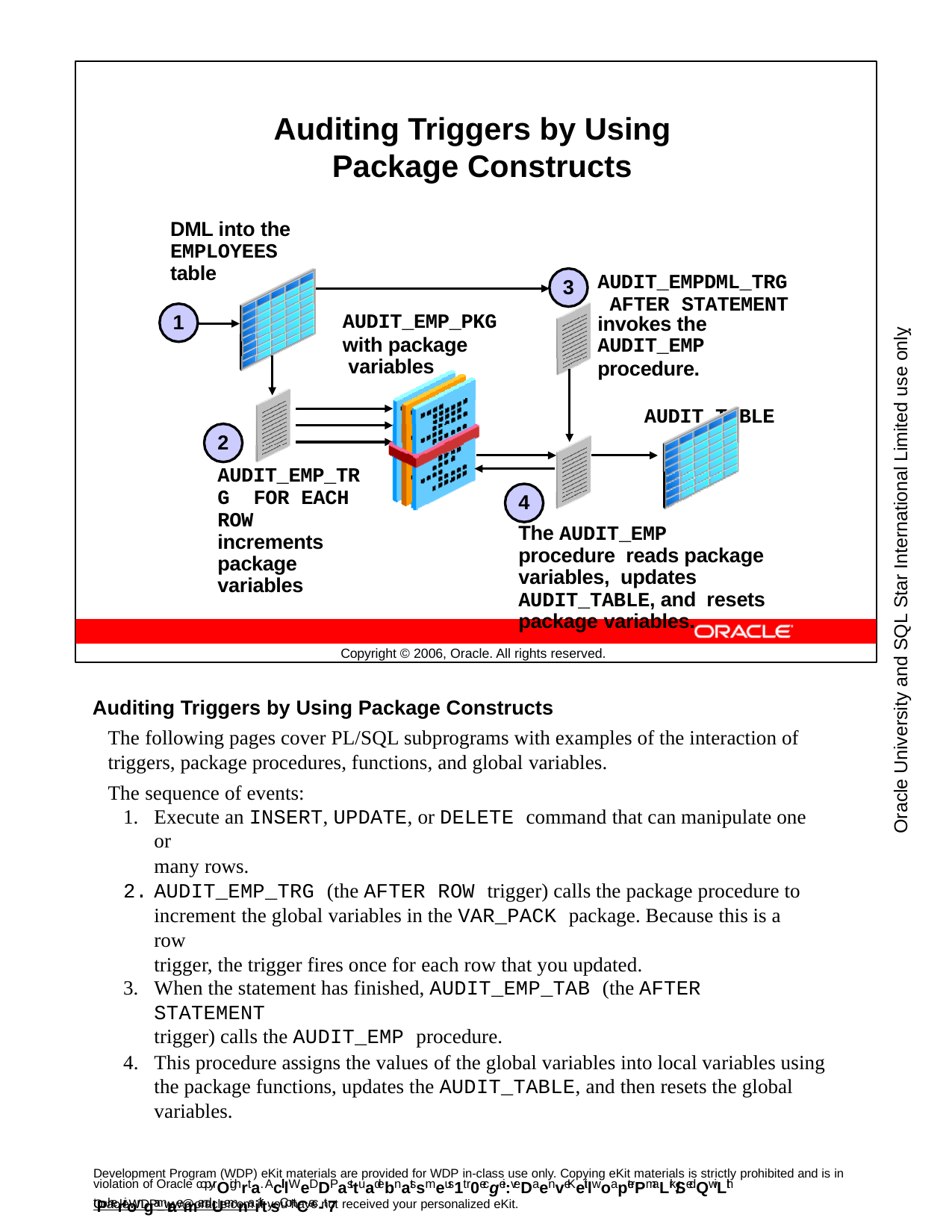

Auditing Triggers by Using  Package Constructs
DML into the
EMPLOYEES table

AUDIT_EMPDML_TRG  AFTER STATEMENT
invokes the AUDIT_EMP
procedure.

AUDIT_TABLE

3

AUDIT_EMP_PKG
with package  variables
1

Oracle University and SQL Star International Limited use onlyฺ

2
AUDIT_EMP_TRG  FOR EACH ROW
increments  package variables

4
The AUDIT_EMP procedure  reads package variables,  updates AUDIT_TABLE, and  resets package variables.

Copyright © 2006, Oracle. All rights reserved.
Auditing Triggers by Using Package Constructs
The following pages cover PL/SQL subprograms with examples of the interaction of  triggers, package procedures, functions, and global variables.
The sequence of events:
Execute an INSERT, UPDATE, or DELETE command that can manipulate one or
many rows.
AUDIT_EMP_TRG (the AFTER ROW trigger) calls the package procedure to  increment the global variables in the VAR_PACK package. Because this is a row
trigger, the trigger fires once for each row that you updated.
When the statement has finished, AUDIT_EMP_TAB (the AFTER STATEMENT
trigger) calls the AUDIT_EMP procedure.
This procedure assigns the values of the global variables into local variables using  the package functions, updates the AUDIT_TABLE, and then resets the global  variables.
Development Program (WDP) eKit materials are provided for WDP in-class use only. Copying eKit materials is strictly prohibited and is in
violation of Oracle copyrOighrta. AclllWeDDP asttuadebnatssmeus1t r0ecgei:veDaen veKeitlwoapterPmaLrk/SedQwiLth tPherirongamrae mandUemnaiilt.sContCac-t7
OracleWDP_ww@oracle.com if you have not received your personalized eKit.